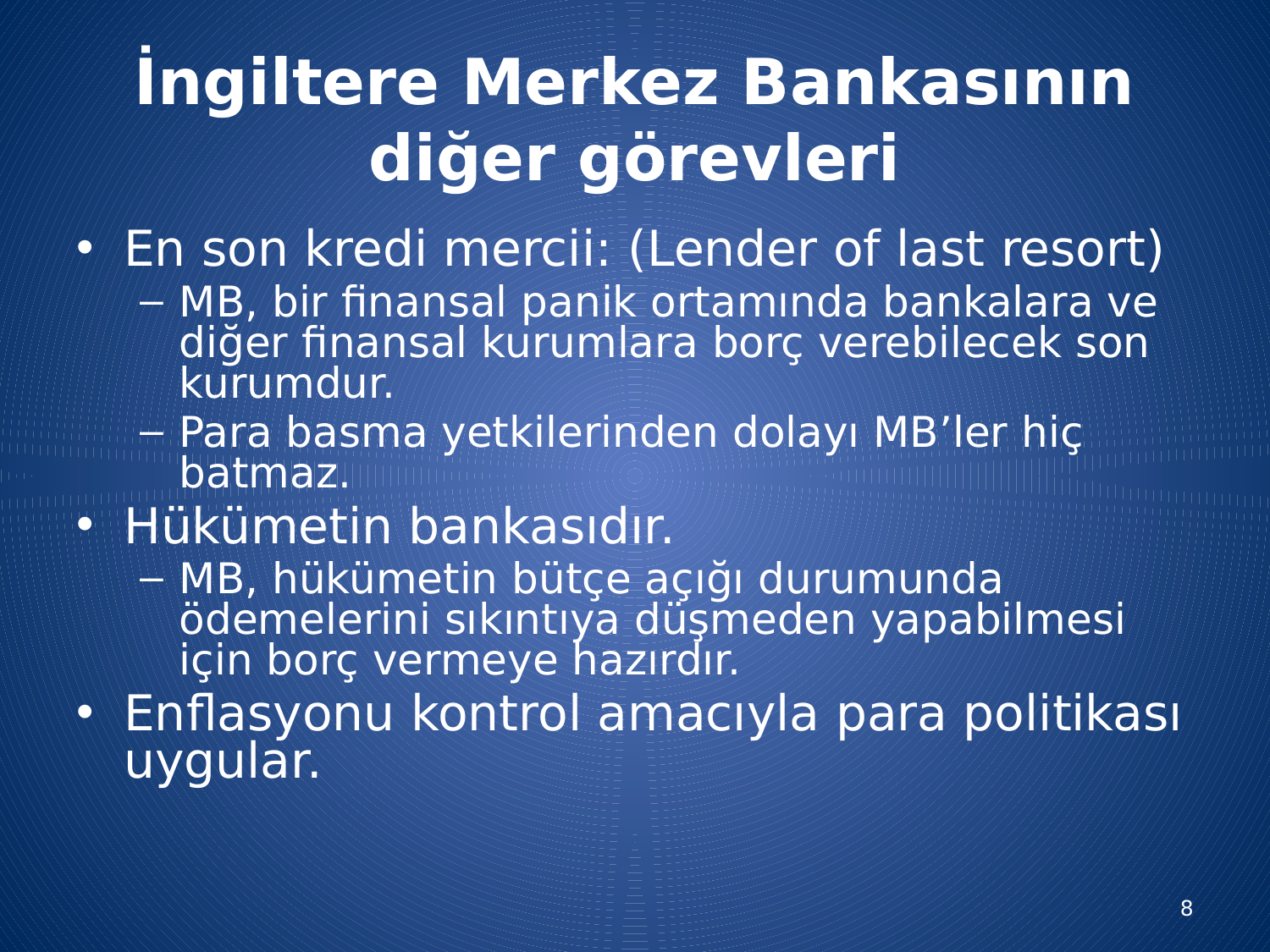

# İngiltere Merkez Bankasının diğer görevleri
En son kredi mercii: (Lender of last resort)
MB, bir finansal panik ortamında bankalara ve diğer finansal kurumlara borç verebilecek son kurumdur.
Para basma yetkilerinden dolayı MB’ler hiç batmaz.
Hükümetin bankasıdır.
MB, hükümetin bütçe açığı durumunda ödemelerini sıkıntıya düşmeden yapabilmesi için borç vermeye hazırdır.
Enflasyonu kontrol amacıyla para politikası uygular.
8